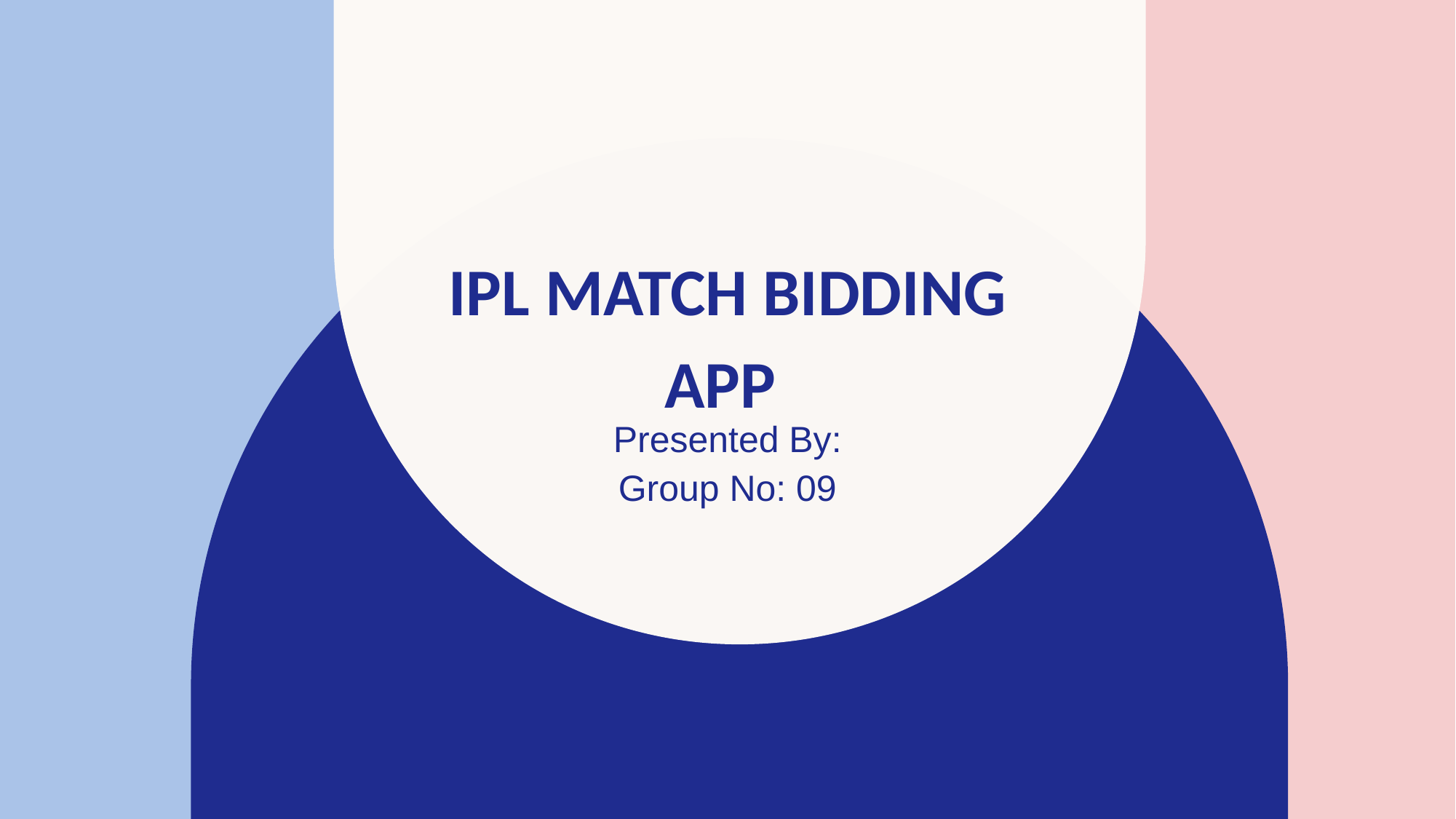

# IPL Match Bidding App
Presented By:
Group No: 09